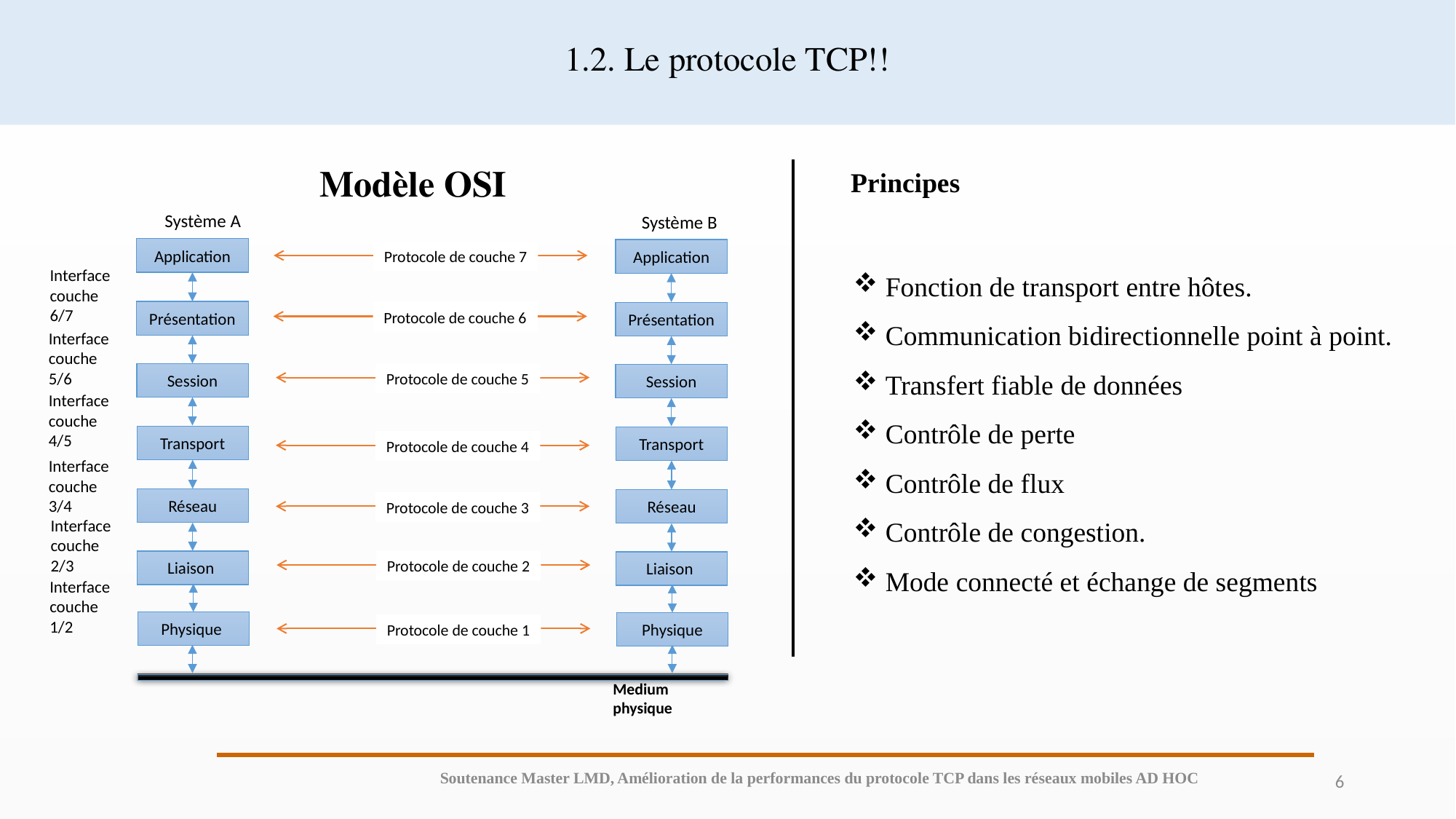

# 1.2. Le protocole TCP!!

     Principes

Fonction de transport entre hôtes.
Communication bidirectionnelle point à point.
Transfert fiable de données
Contrôle de perte
Contrôle de flux
Contrôle de congestion.
Mode connecté et échange de segments

Modèle OSI

Système A
Système B
Application
Présentation
Session
Transport
Réseau
Liaison
Physique
Application

Présentation

Session

Transport
Réseau
Liaison
Physique
Protocole de couche 7
Interface couche 6/7
Protocole de couche 6
Interface couche 5/6
Protocole de couche 5
Interface couche 4/5
Protocole de couche 4
Interface couche 3/4
Protocole de couche 3
Interface couche 2/3
Protocole de couche 2
Interface couche 1/2
Protocole de couche 1
Medium physique

Soutenance Master LMD, Amélioration de la performances du protocole TCP dans les réseaux mobiles AD HOC
6